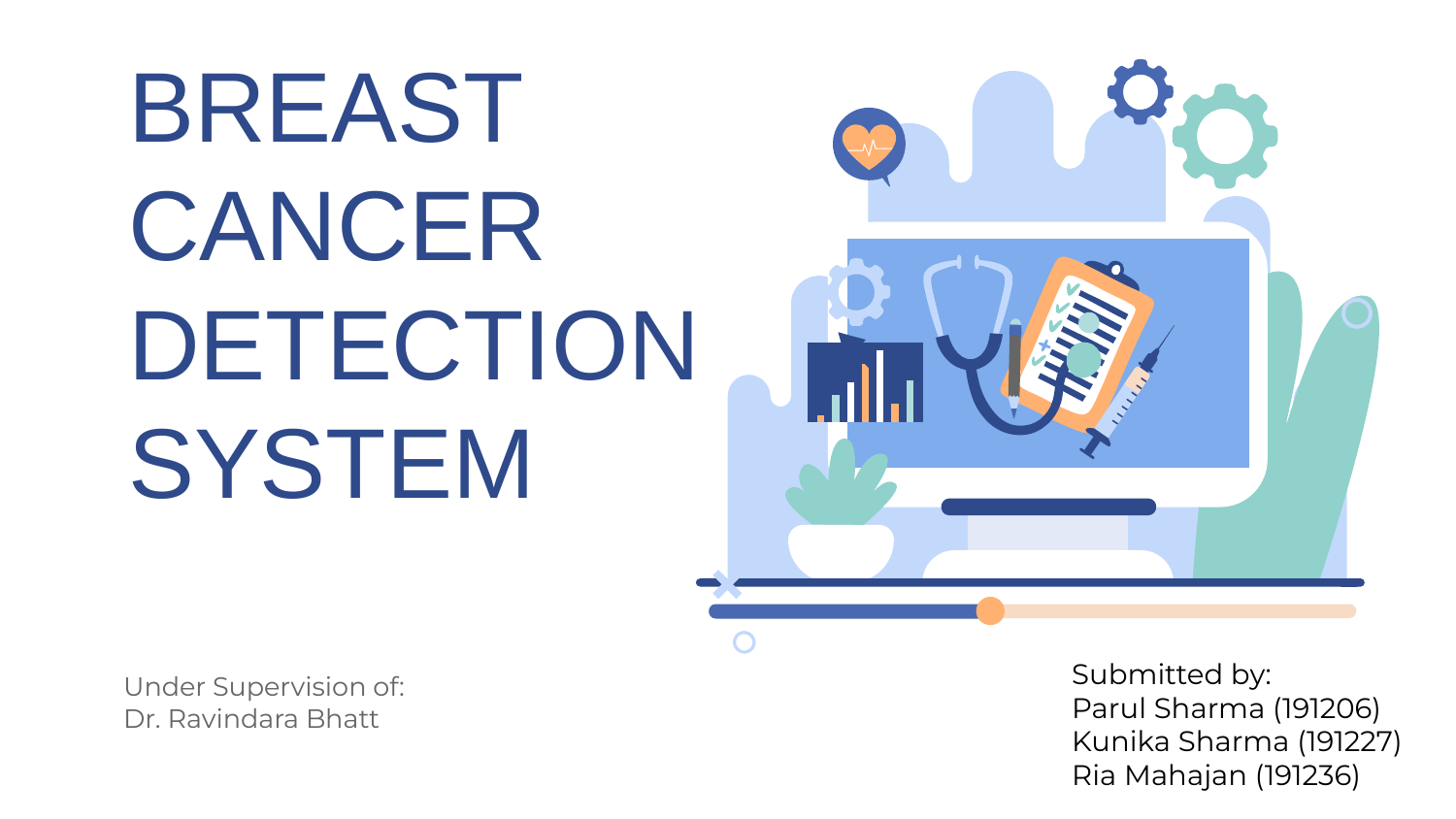

# BREAST CANCER DETECTION SYSTEM

Submitted by:
Parul Sharma (191206)
Kunika Sharma (191227)
Ria Mahajan (191236)
Under Supervision of:
Dr. Ravindara Bhatt